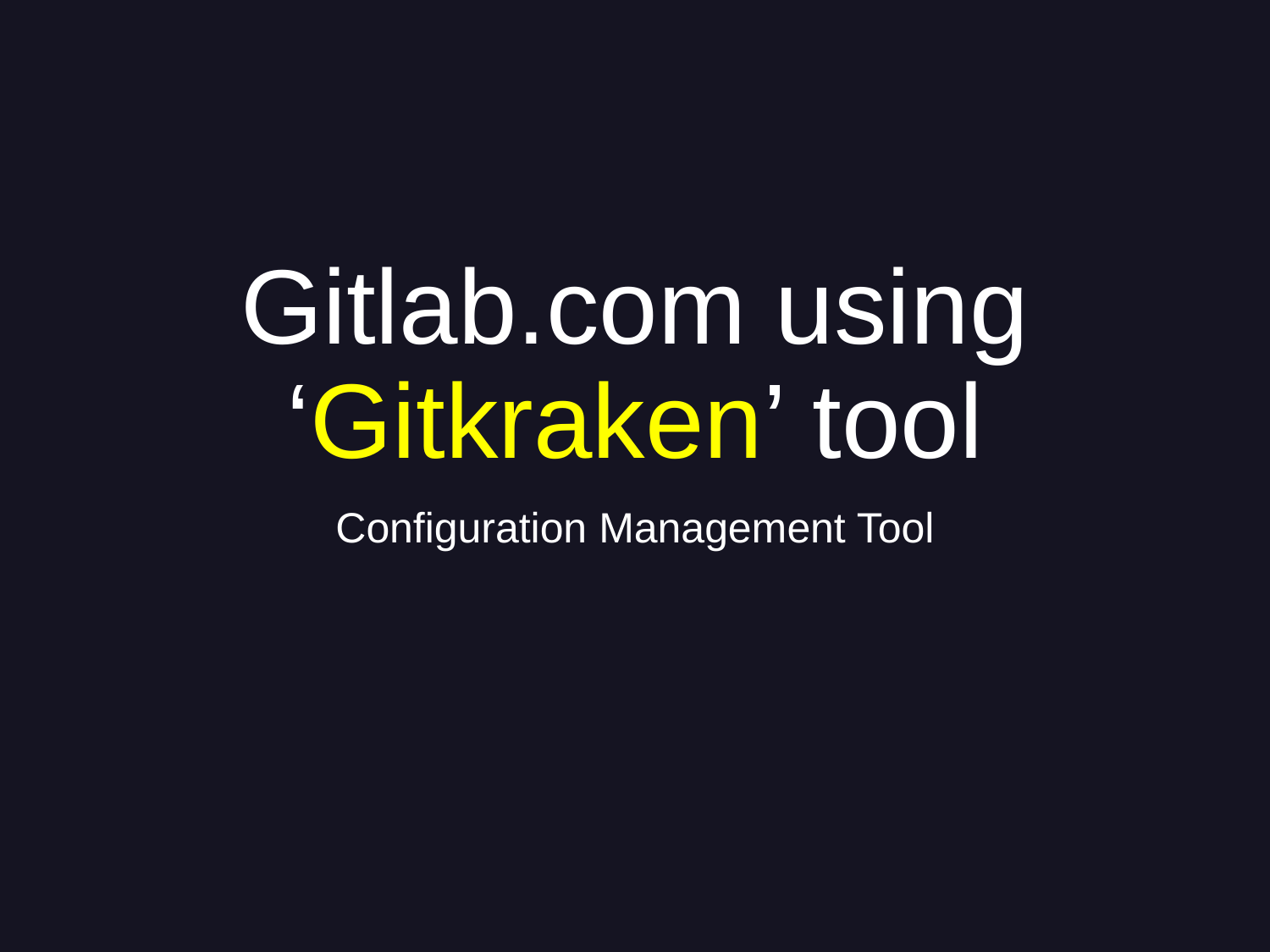

# Gitlab.com using ‘Gitkraken’ tool
Configuration Management Tool